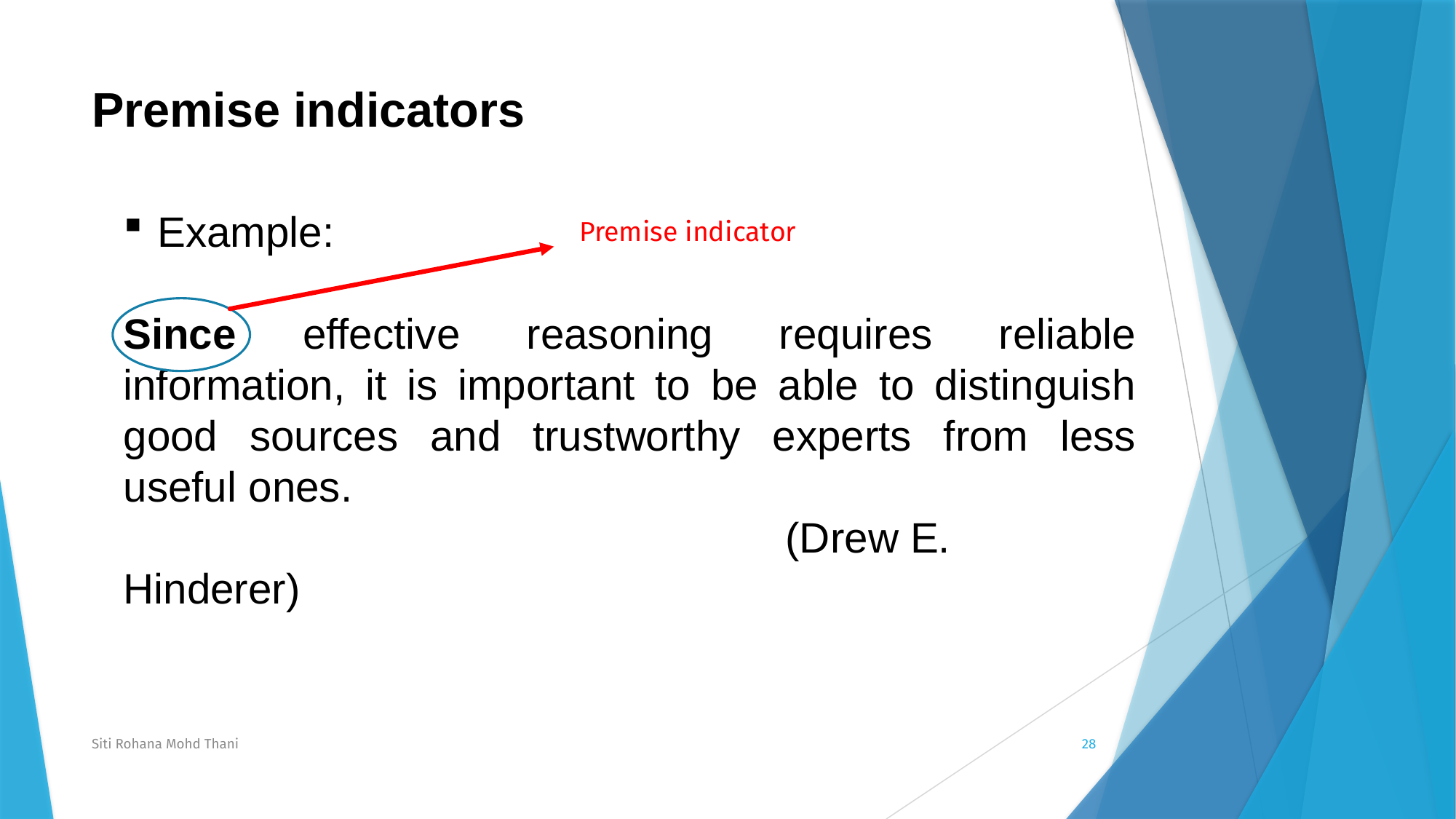

# Premise indicators
Example:

Since effective reasoning requires reliable information, it is important to be able to distinguish good sources and trustworthy experts from less useful ones.
                                                        (Drew E. Hinderer)
Premise indicator

Siti Rohana Mohd Thani
28